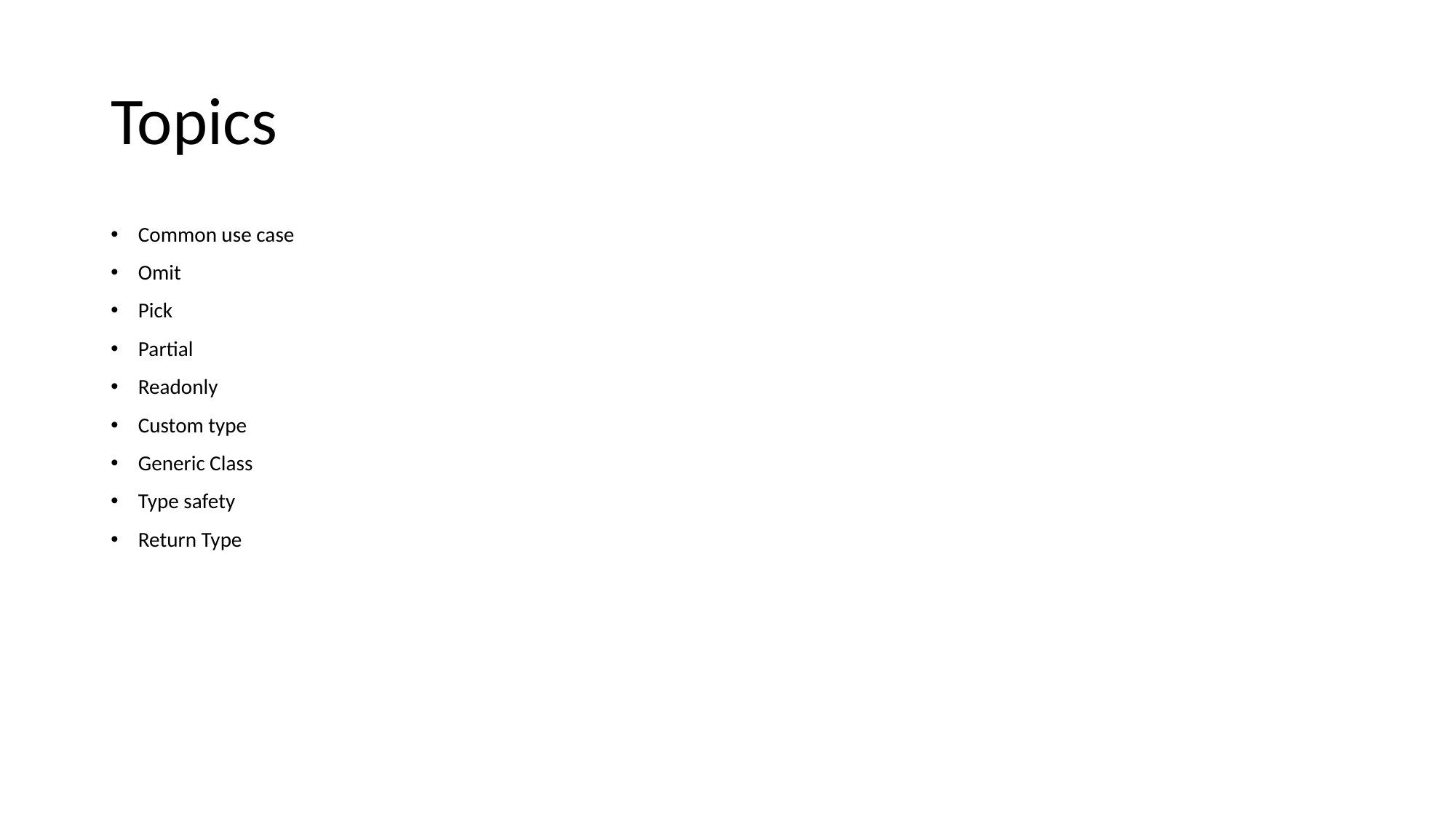

# Topics
Common use case
Omit
Pick
Partial
Readonly
Custom type
Generic Class
Type safety
Return Type